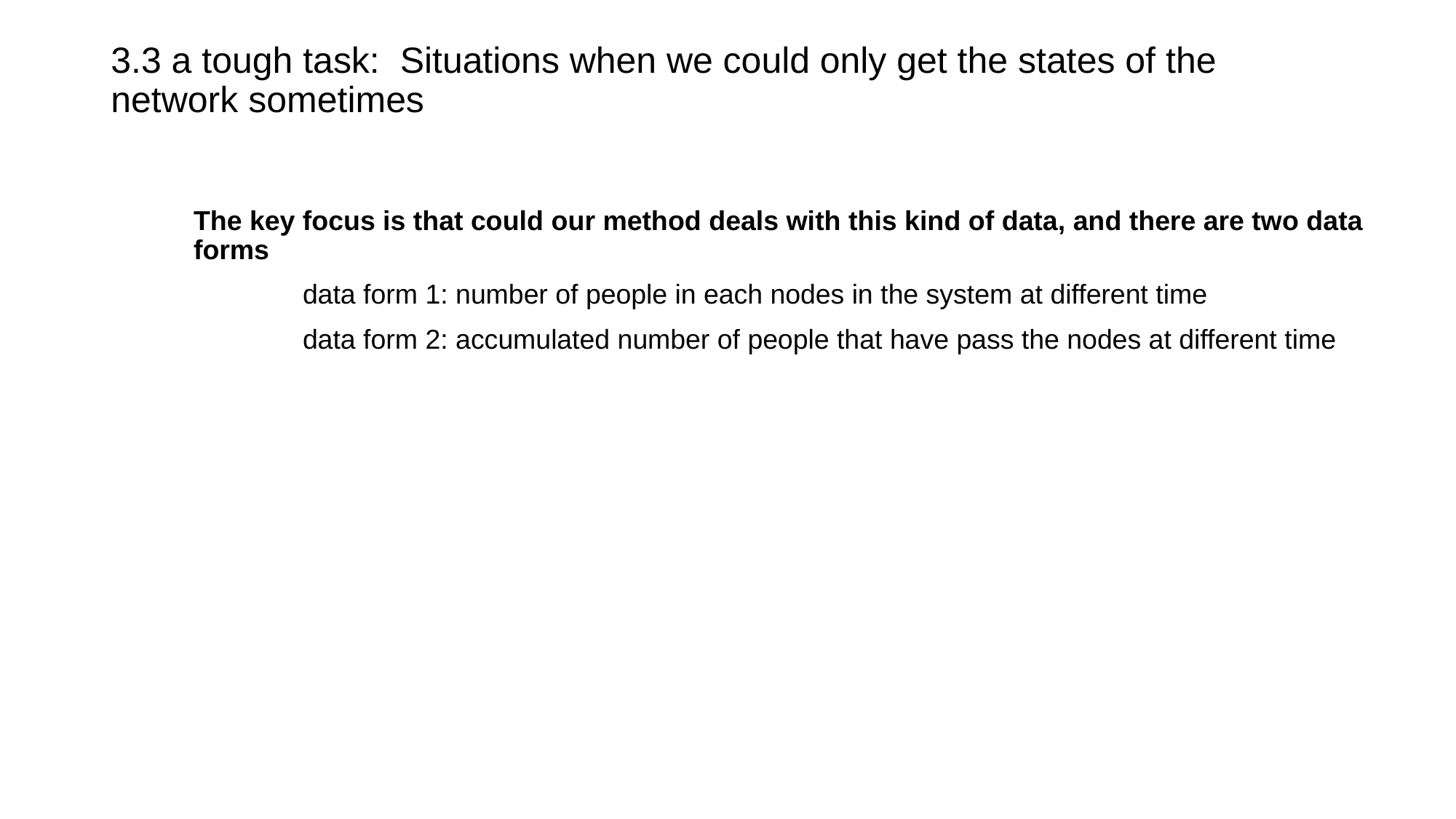

# 3.3 a tough task:  Situations when we could only get the states of the network sometimes
The key focus is that could our method deals with this kind of data, and there are two data forms
	data form 1: number of people in each nodes in the system at different time
	data form 2: accumulated number of people that have pass the nodes at different time